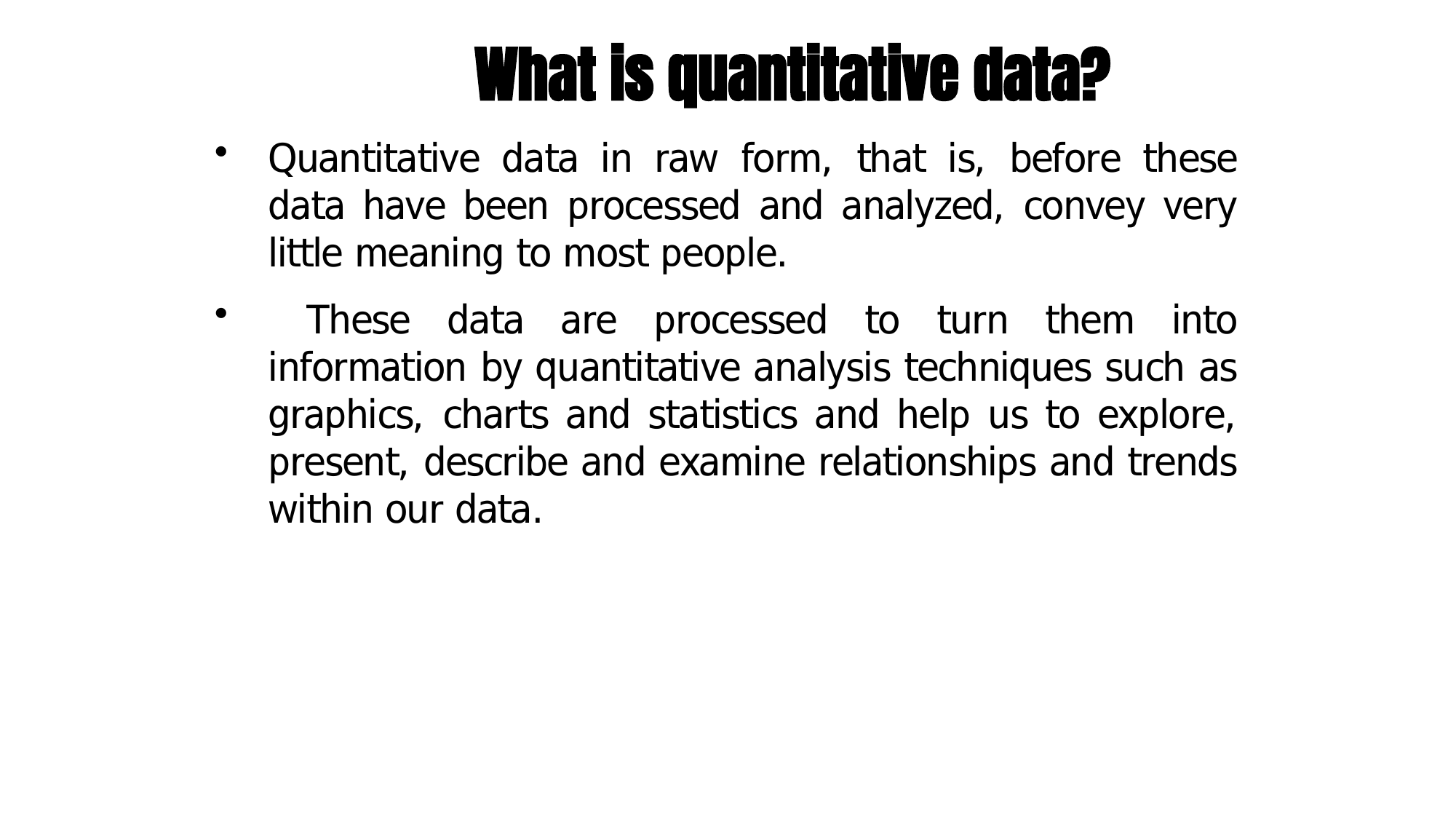

What is quantitative data?
Quantitative data in raw form, that is, before these data have been processed and analyzed, convey very little meaning to most people.
 These data are processed to turn them into information by quantitative analysis techniques such as graphics, charts and statistics and help us to explore, present, describe and examine relationships and trends within our data.